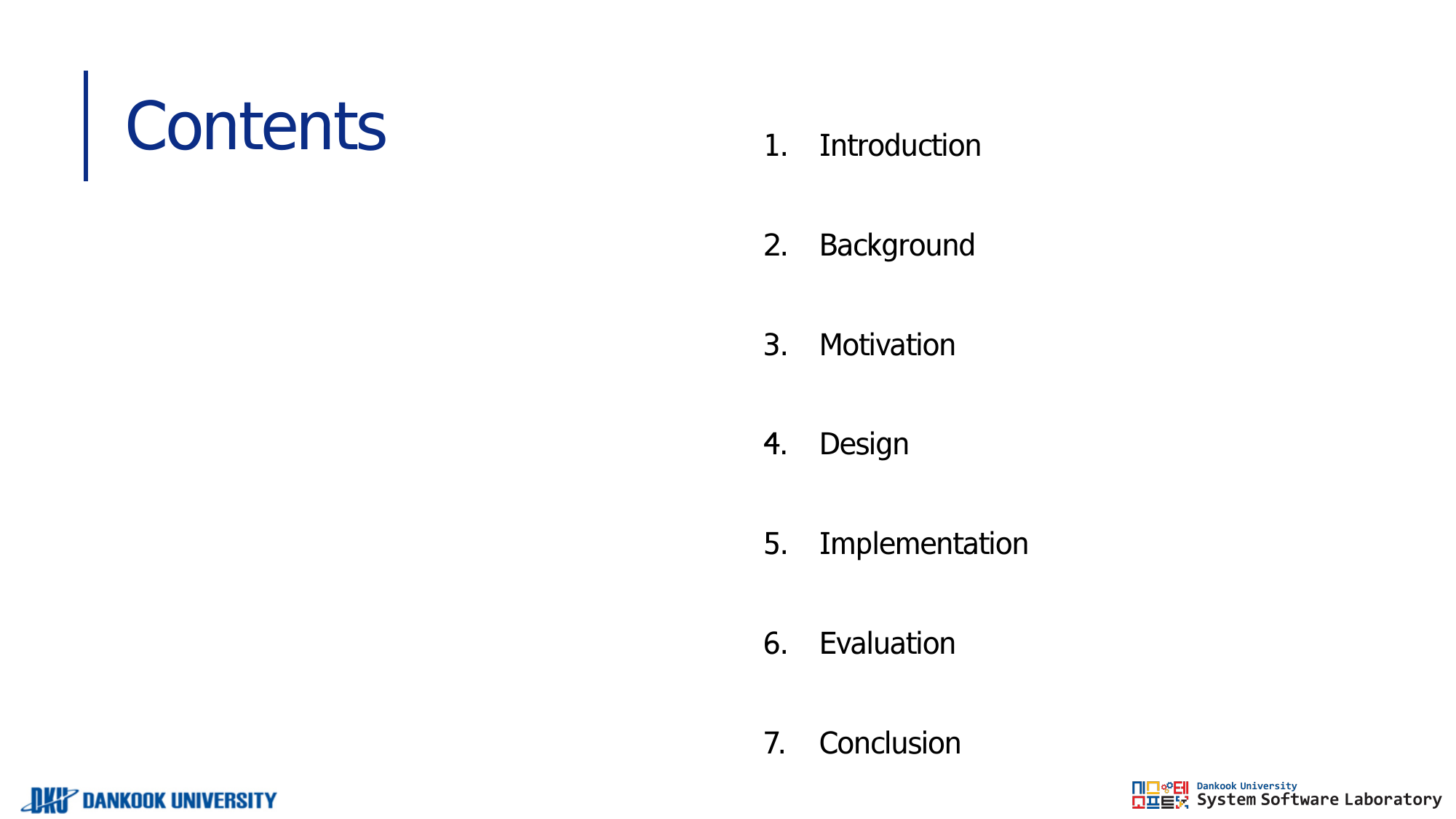

# Contents
Introduction

Background

Motivation

Design

Implementation

Evaluation

Conclusion